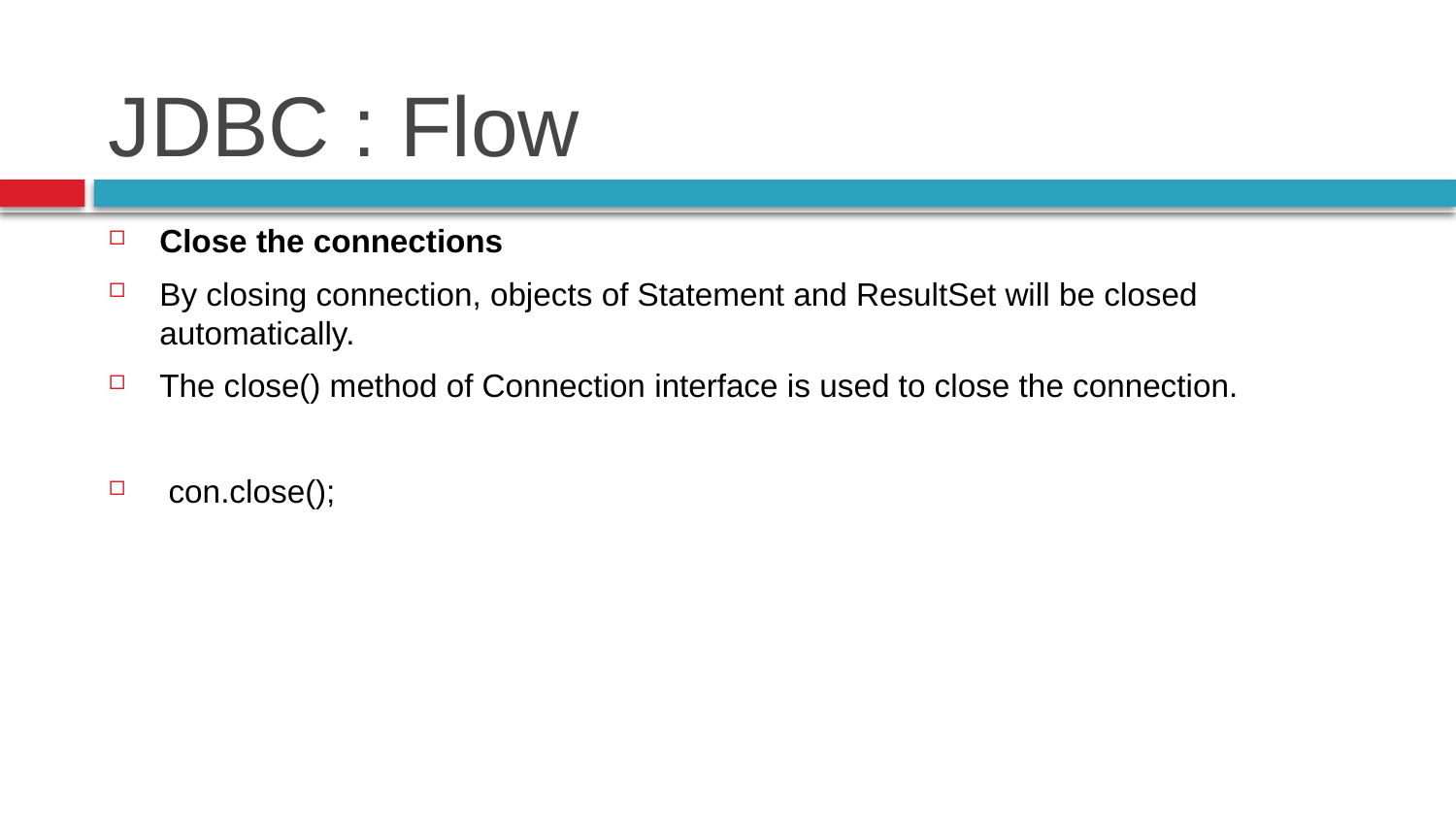

# JDBC : Flow
Close the connections
By closing connection, objects of Statement and ResultSet will be closed automatically.
The close() method of Connection interface is used to close the connection.

 con.close();